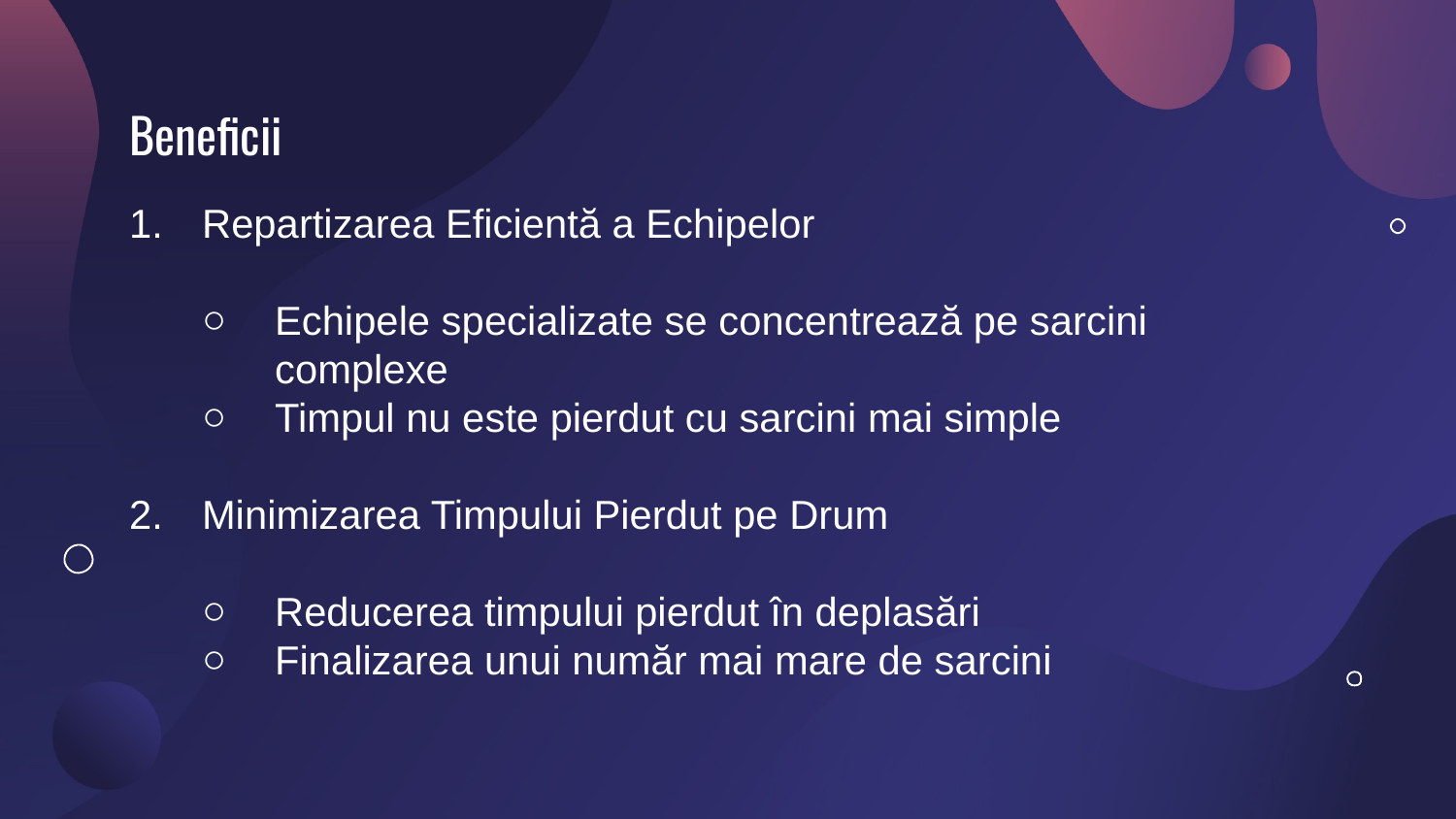

# Beneficii
Repartizarea Eficientă a Echipelor

Echipele specializate se concentrează pe sarcini complexe
Timpul nu este pierdut cu sarcini mai simple

Minimizarea Timpului Pierdut pe Drum

Reducerea timpului pierdut în deplasări
Finalizarea unui număr mai mare de sarcini